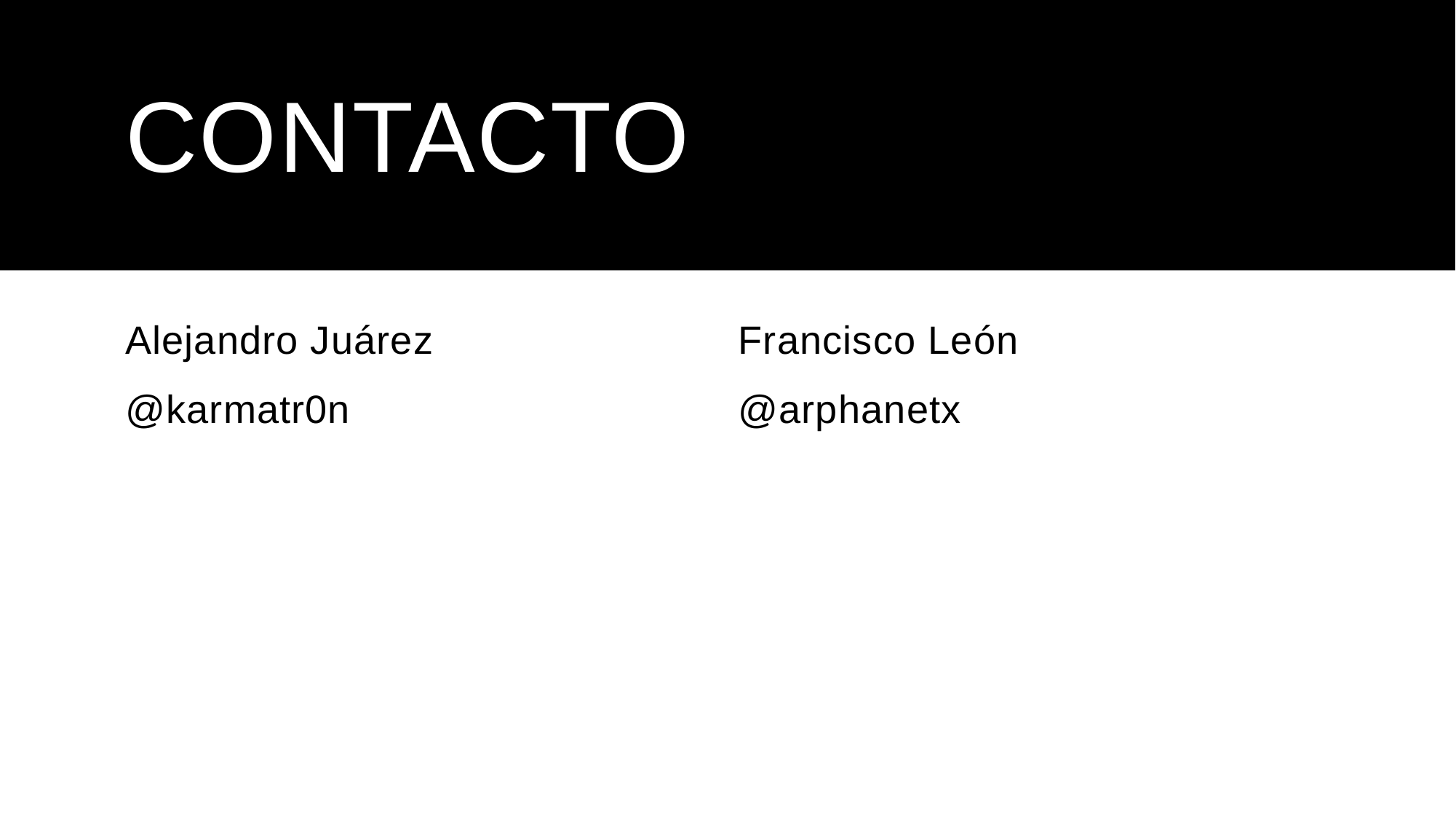

# Contacto
Alejandro Juárez
@karmatr0n
Francisco León
@arphanetx